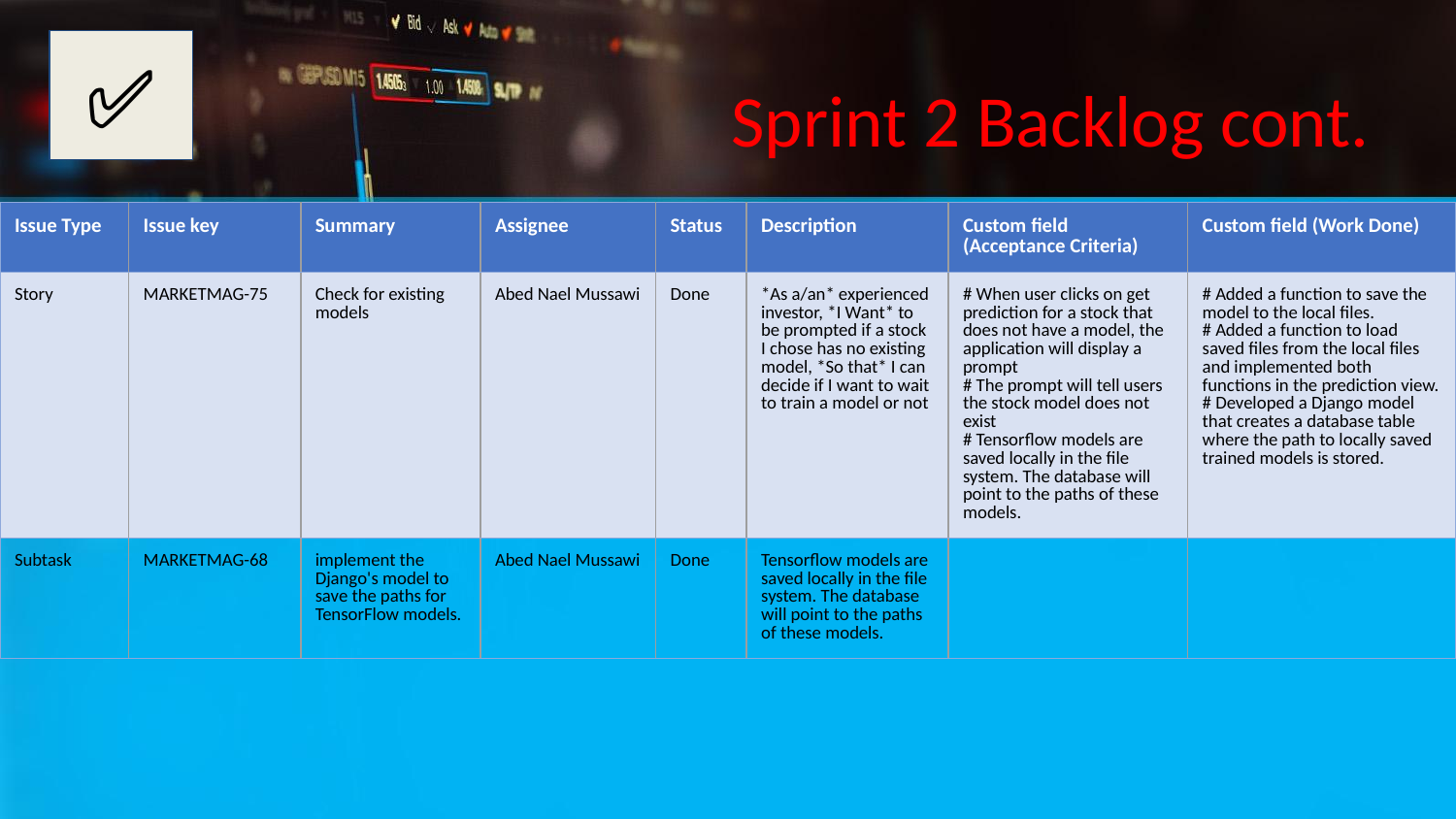

✅
# Sprint 2 Backlog cont.
| Issue Type | Issue key | Summary | Assignee | Status | Description | Custom field (Acceptance Criteria) | Custom field (Work Done) |
| --- | --- | --- | --- | --- | --- | --- | --- |
| Story | MARKETMAG-75 | Check for existing models | Abed Nael Mussawi | Done | \*As a/an\* experienced investor, \*I Want\* to be prompted if a stock I chose has no existing model, \*So that\* I can decide if I want to wait to train a model or not | # When user clicks on get prediction for a stock that does not have a model, the application will display a prompt # The prompt will tell users the stock model does not exist # Tensorflow models are saved locally in the file system. The database will point to the paths of these models. | # Added a function to save the model to the local files. # Added a function to load saved files from the local files and implemented both functions in the prediction view. # Developed a Django model that creates a database table where the path to locally saved trained models is stored. |
| Subtask | MARKETMAG-68 | implement the Django's model to save the paths for TensorFlow models. | Abed Nael Mussawi | Done | Tensorflow models are saved locally in the file system. The database will point to the paths of these models. |  |  |